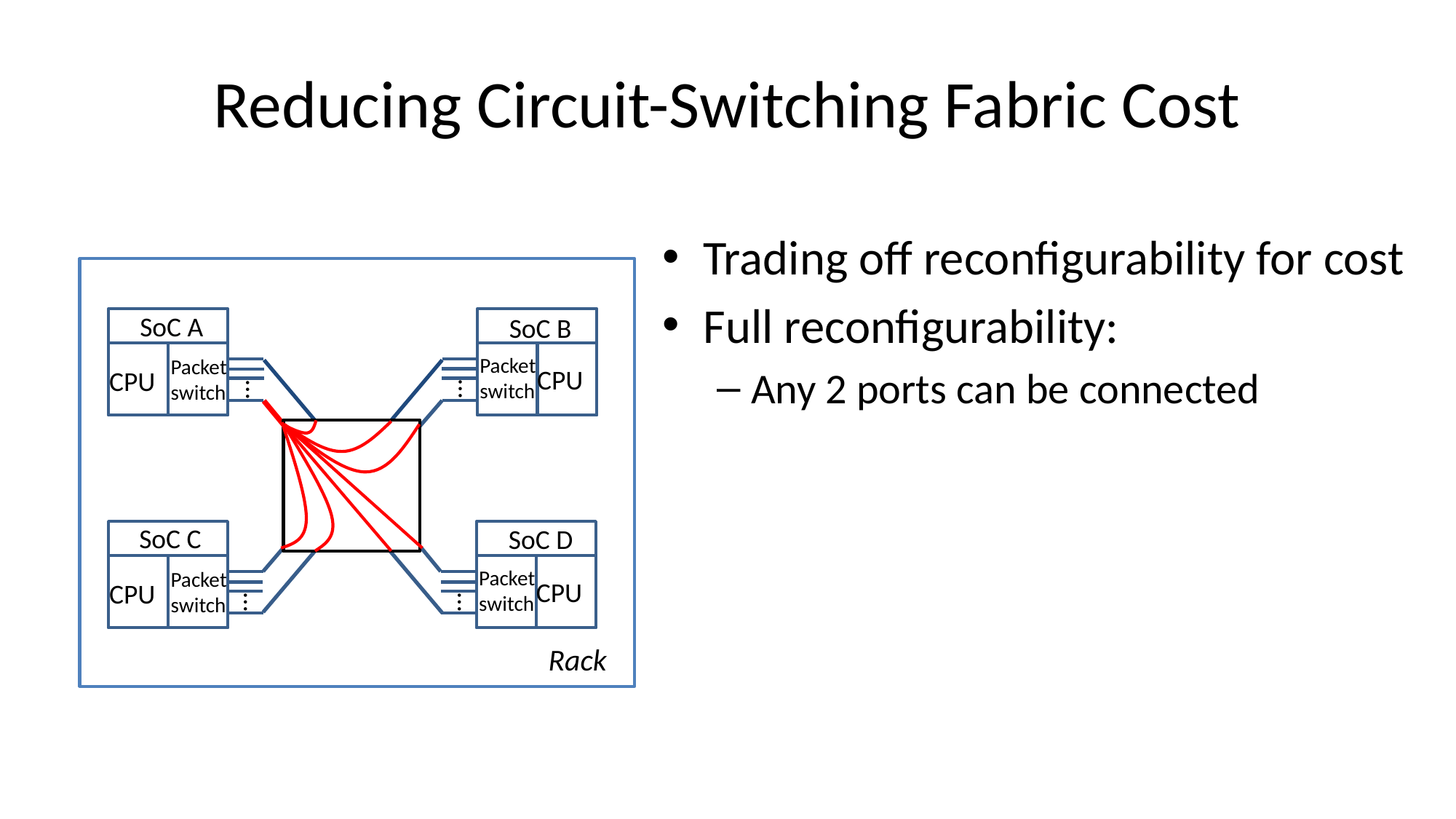

# Reducing Circuit-Switching Fabric Cost
Trading off reconfigurability for cost
Full reconfigurability:
Any 2 ports can be connected

SoC A

Packet
switch
CPU
SoC B

Packet
switch
CPU
…
…

SoC C

Packet
switch
CPU
SoC D

Packet
switch
CPU
…
…
Rack